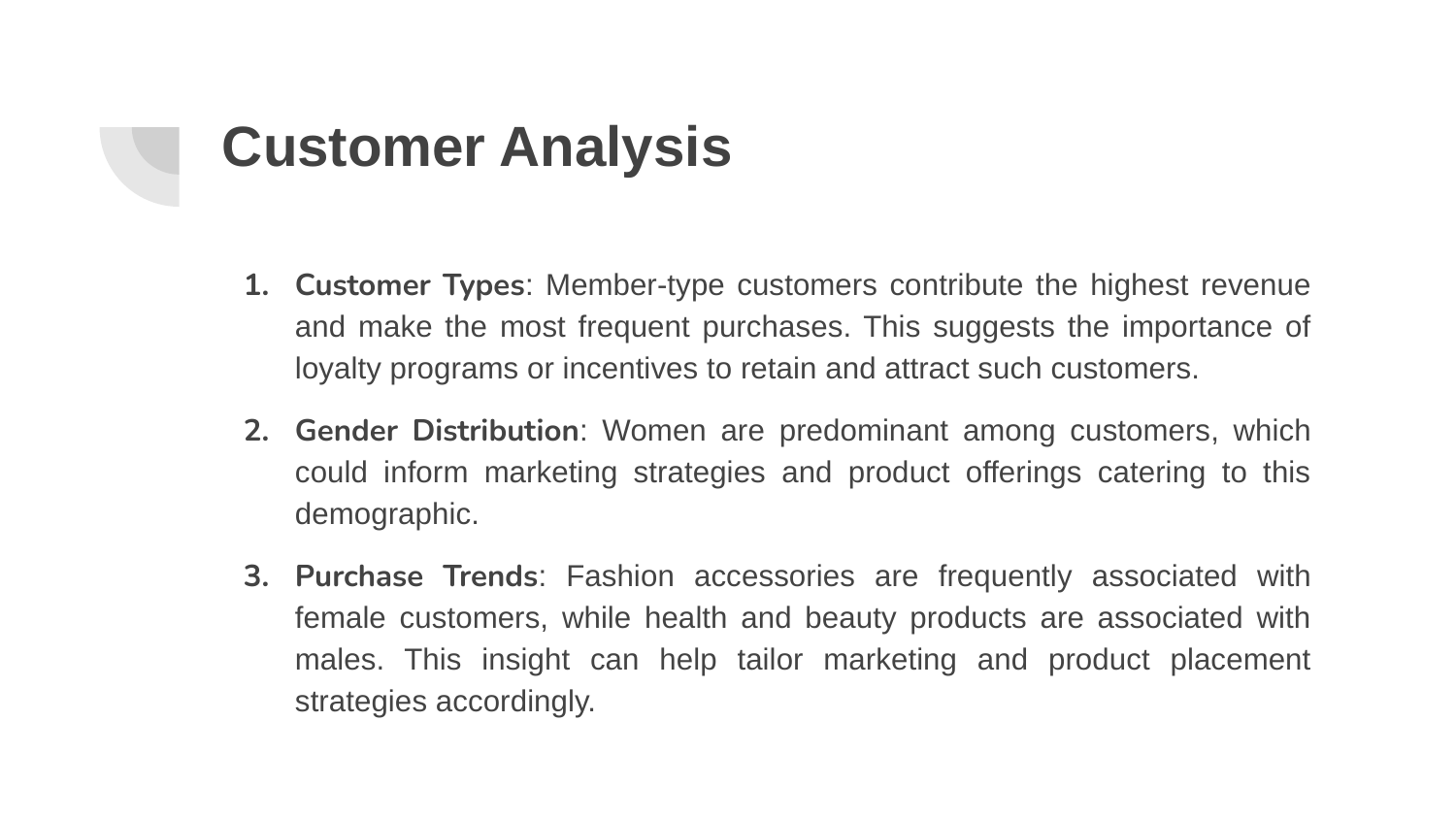

# Customer Analysis
Customer Types: Member-type customers contribute the highest revenue and make the most frequent purchases. This suggests the importance of loyalty programs or incentives to retain and attract such customers.
Gender Distribution: Women are predominant among customers, which could inform marketing strategies and product offerings catering to this demographic.
Purchase Trends: Fashion accessories are frequently associated with female customers, while health and beauty products are associated with males. This insight can help tailor marketing and product placement strategies accordingly.